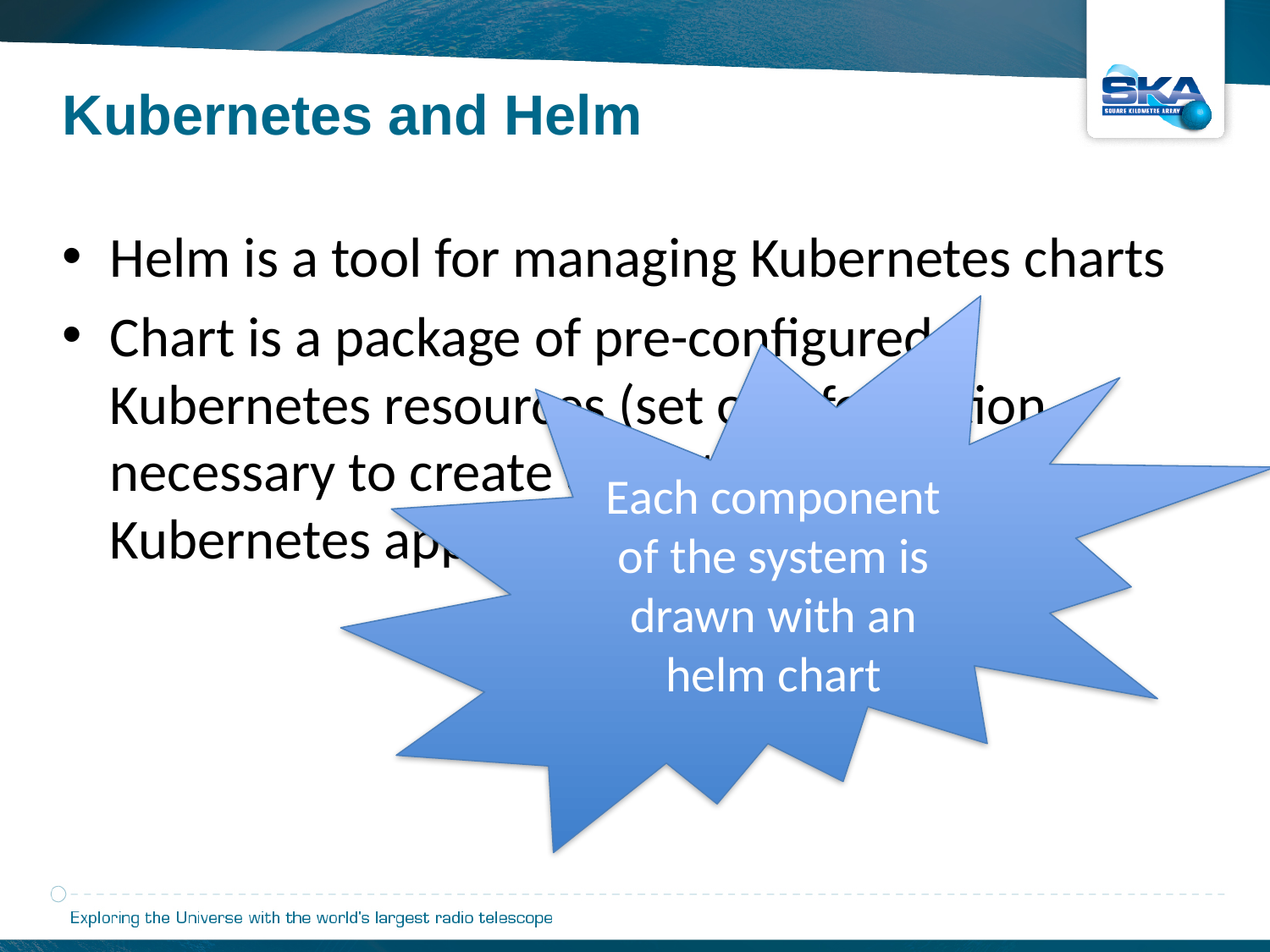

Kubernetes and Helm
Helm is a tool for managing Kubernetes charts
Chart is a package of pre-configured Kubernetes resources (set of information necessary to create an instance of a Kubernetes application)
Each component of the system is drawn with an helm chart